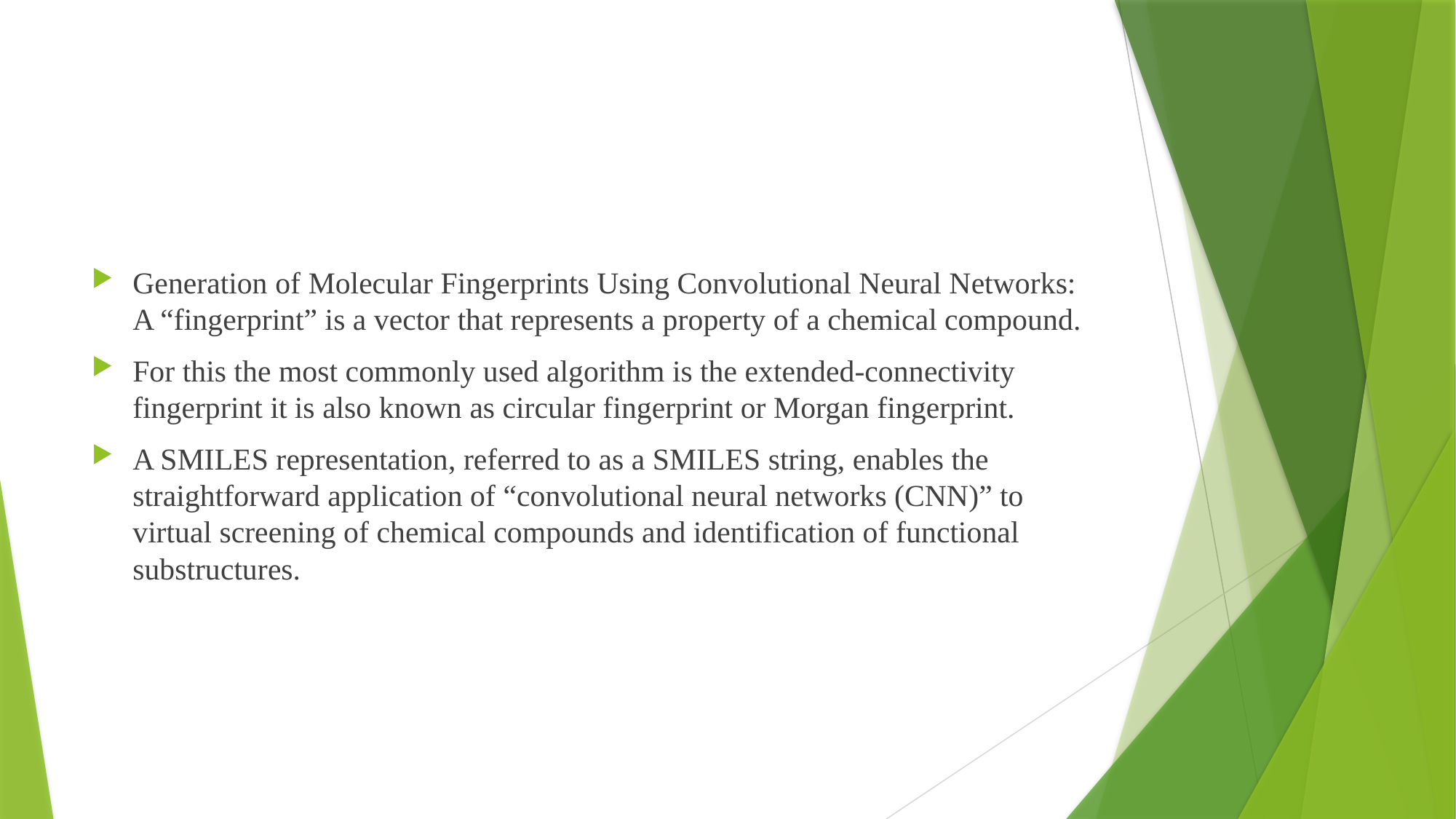

#
Generation of Molecular Fingerprints Using Convolutional Neural Networks: A “fingerprint” is a vector that represents a property of a chemical compound.
For this the most commonly used algorithm is the extended-connectivity fingerprint it is also known as circular fingerprint or Morgan fingerprint.
A SMILES representation, referred to as a SMILES string, enables the straightforward application of “convolutional neural networks (CNN)” to virtual screening of chemical compounds and identification of functional substructures.